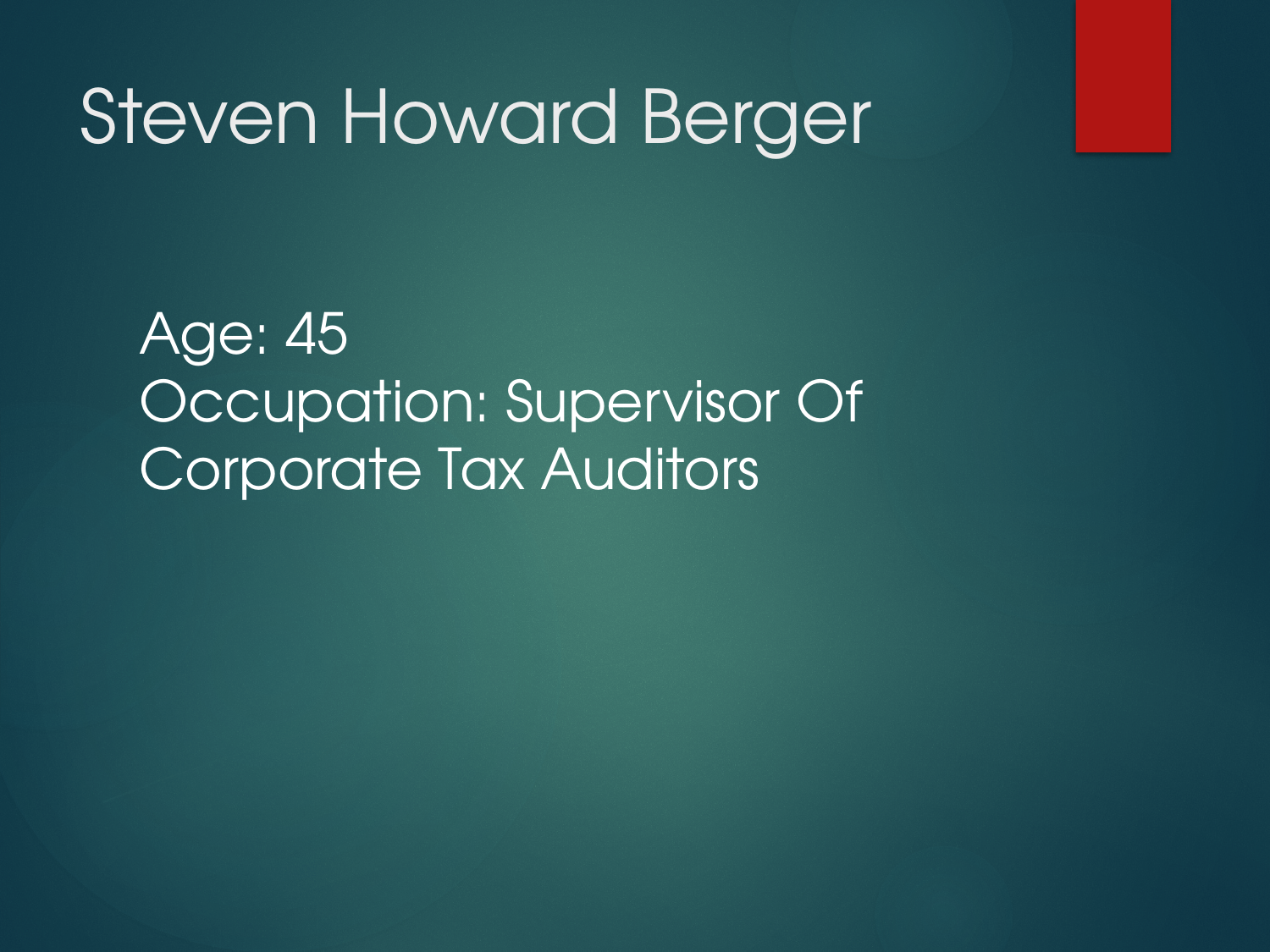

# Steven Howard Berger

Age: 45
Occupation: Supervisor Of Corporate Tax Auditors